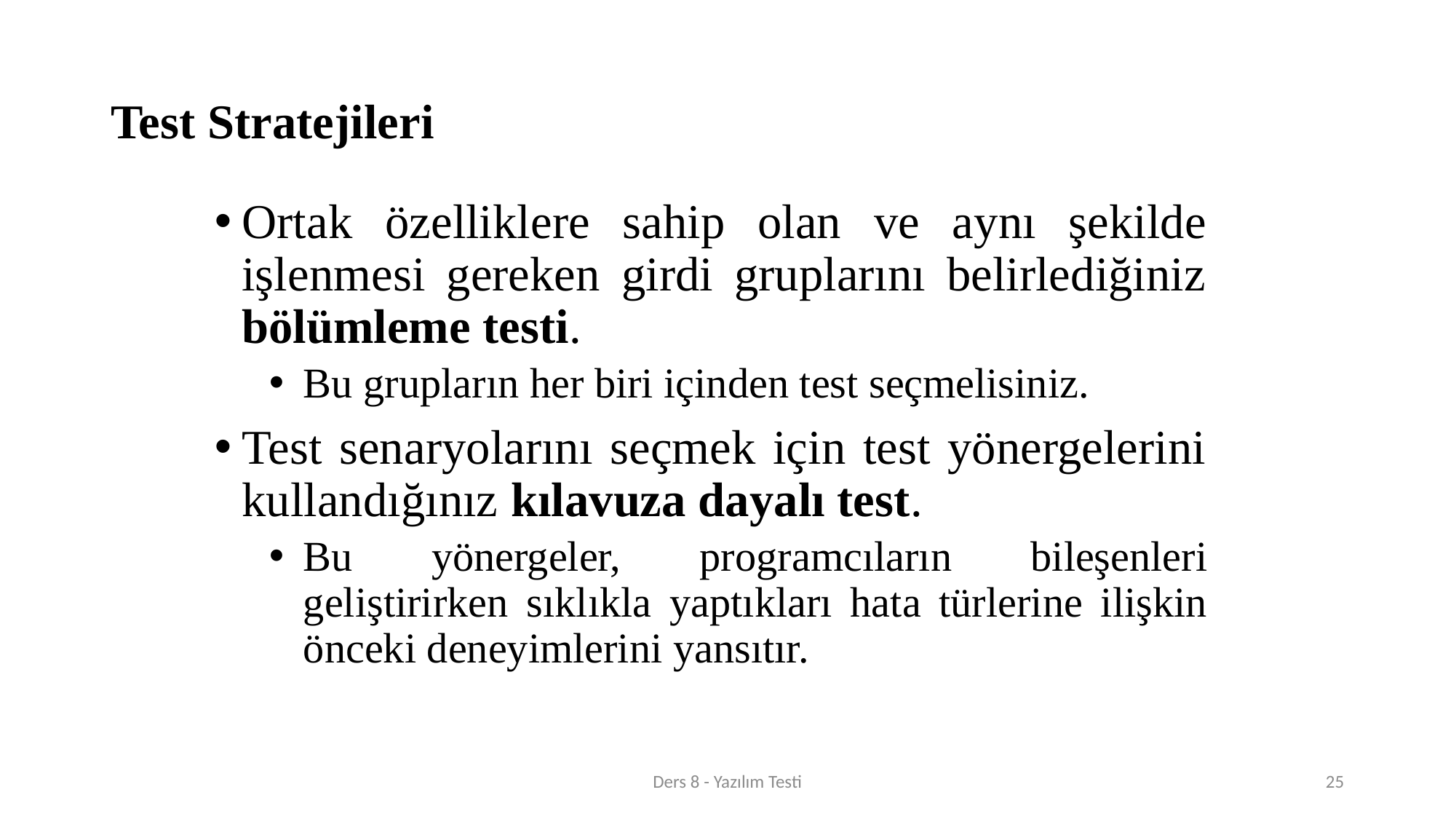

# Test Stratejileri
Ortak özelliklere sahip olan ve aynı şekilde işlenmesi gereken girdi gruplarını belirlediğiniz bölümleme testi.
Bu grupların her biri içinden test seçmelisiniz.
Test senaryolarını seçmek için test yönergelerini kullandığınız kılavuza dayalı test.
Bu yönergeler, programcıların bileşenleri geliştirirken sıklıkla yaptıkları hata türlerine ilişkin önceki deneyimlerini yansıtır.
Ders 8 - Yazılım Testi
25